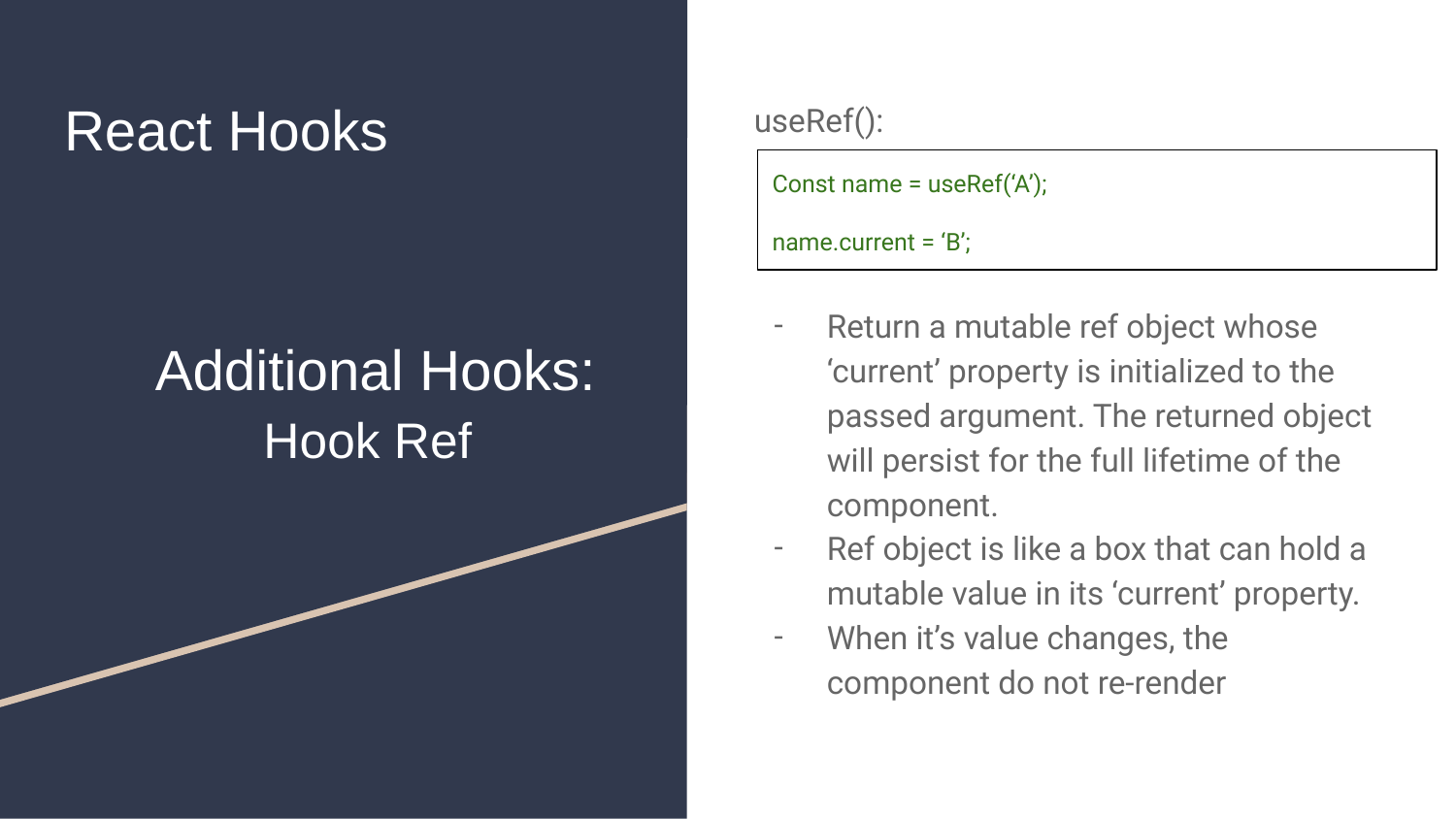

# React Hooks
useRef():

Return a mutable ref object whose ‘current’ property is initialized to the passed argument. The returned object will persist for the full lifetime of the component.
Ref object is like a box that can hold a mutable value in its ‘current’ property.
When it’s value changes, the component do not re-render
Const name = useRef(‘A’);
name.current = ‘B’;
Additional Hooks:
Hook Ref